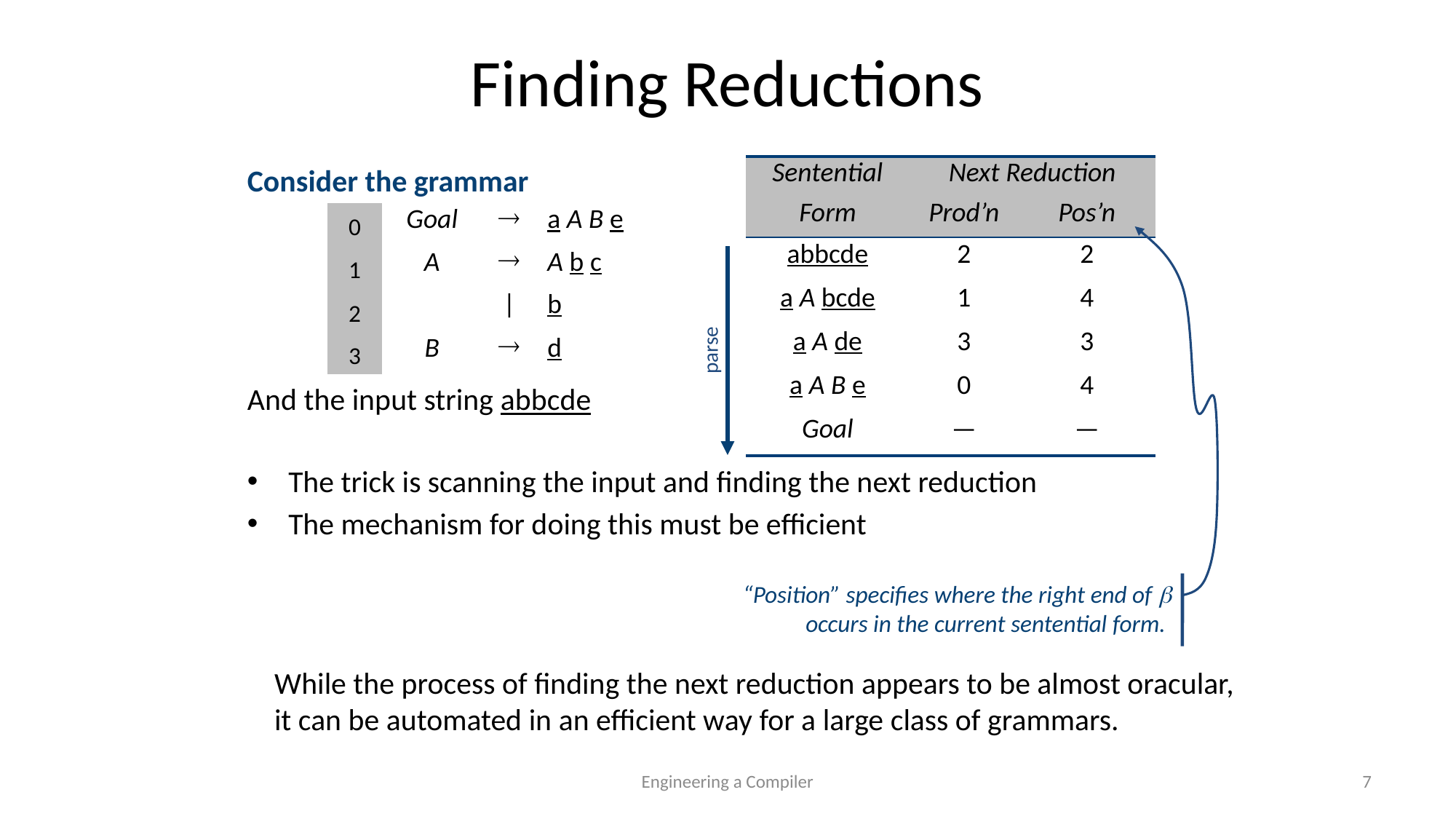

# Finding Reductions
| Sentential | Next Reduction |  |
| --- | --- | --- |
| Form | Prod’n | Pos’n |
| abbcde | 2 | 2 |
| a A bcde | 1 | 4 |
| a A de | 3 | 3 |
| a A B e | 0 | 4 |
| Goal | — | — |
Consider the grammar
And the input string abbcde
The trick is scanning the input and finding the next reduction
The mechanism for doing this must be efficient
| 0 | Goal | → | a A B e |
| --- | --- | --- | --- |
| 1 | A | → | A b c |
| 2 |  | | | b |
| 3 | B | → | d |

“Position” specifies where the right end of β occurs in the current sentential form.
parse
While the process of finding the next reduction appears to be almost oracular, it can be automated in an efficient way for a large class of grammars.
Engineering a Compiler
7